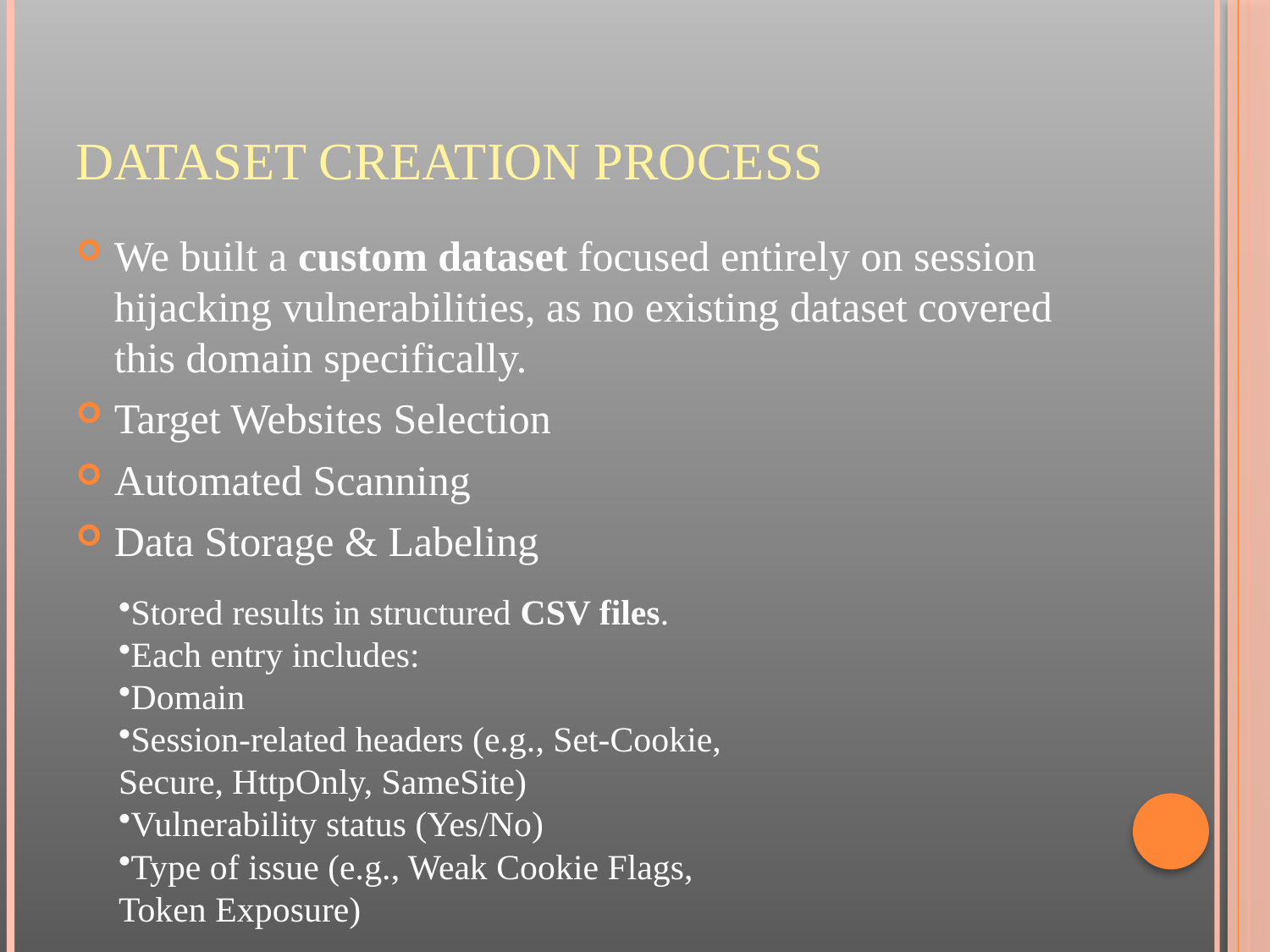

# Dataset Creation Process
We built a custom dataset focused entirely on session hijacking vulnerabilities, as no existing dataset covered this domain specifically.
Target Websites Selection
Automated Scanning
Data Storage & Labeling

Stored results in structured CSV files.
Each entry includes:
Domain
Session-related headers (e.g., Set-Cookie, Secure, HttpOnly, SameSite)
Vulnerability status (Yes/No)
Type of issue (e.g., Weak Cookie Flags, Token Exposure)